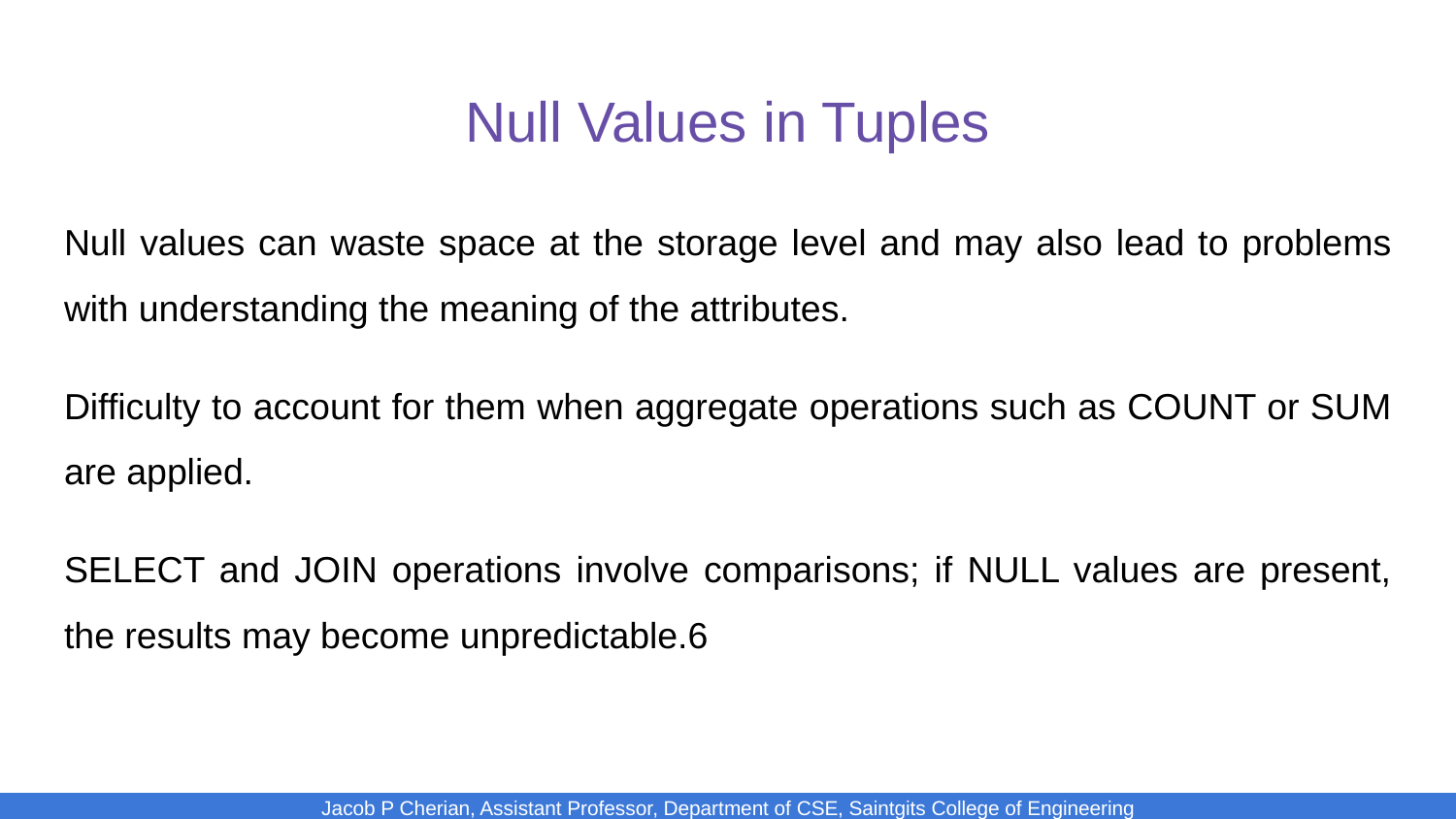

# Null Values in Tuples
Null values can waste space at the storage level and may also lead to problems with understanding the meaning of the attributes.
Difficulty to account for them when aggregate operations such as COUNT or SUM are applied.
SELECT and JOIN operations involve comparisons; if NULL values are present, the results may become unpredictable.6